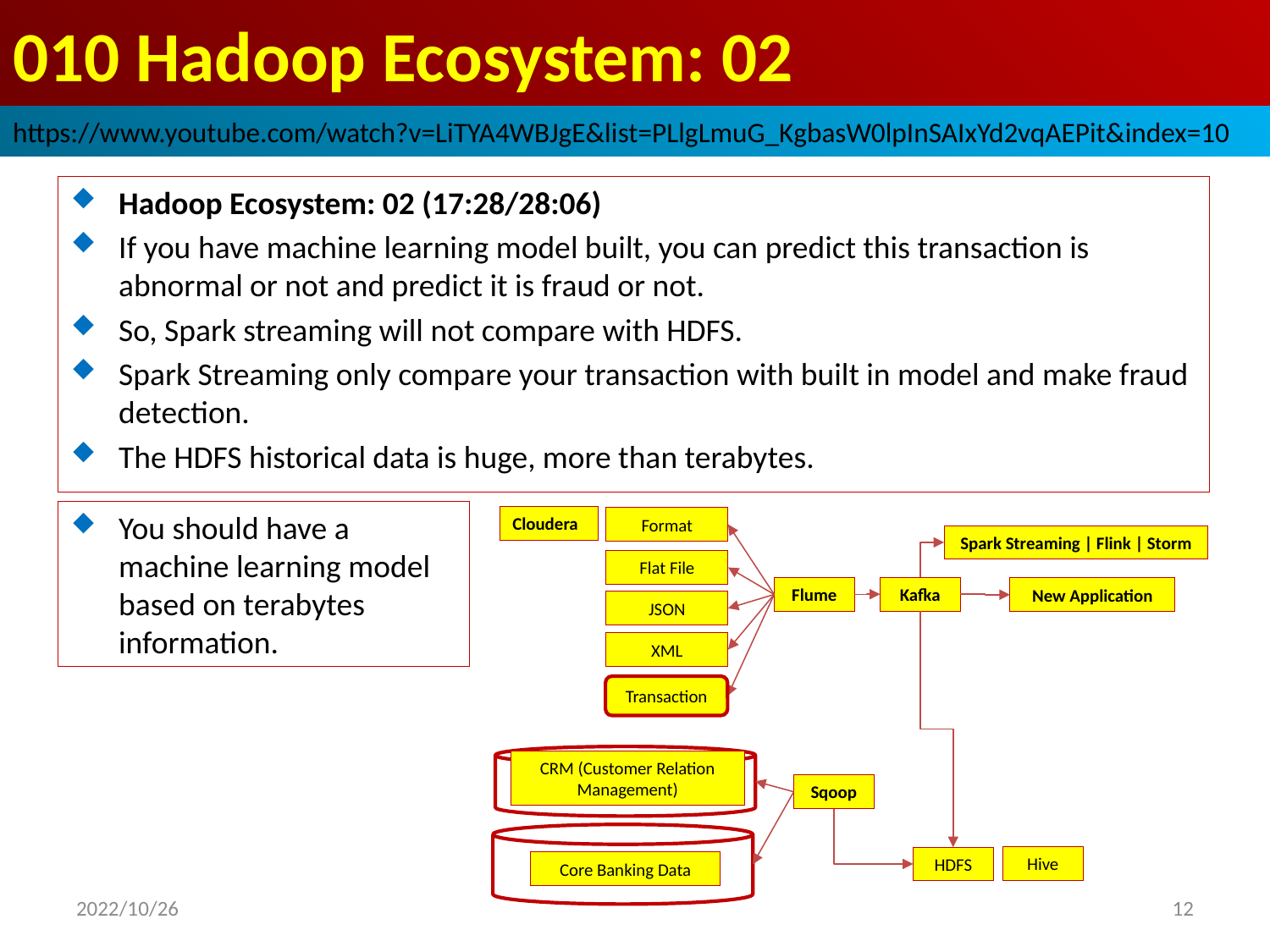

# 010 Hadoop Ecosystem: 02
https://www.youtube.com/watch?v=LiTYA4WBJgE&list=PLlgLmuG_KgbasW0lpInSAIxYd2vqAEPit&index=10
Hadoop Ecosystem: 02 (17:28/28:06)
If you have machine learning model built, you can predict this transaction is abnormal or not and predict it is fraud or not.
So, Spark streaming will not compare with HDFS.
Spark Streaming only compare your transaction with built in model and make fraud detection.
The HDFS historical data is huge, more than terabytes.
You should have a machine learning model based on terabytes information.
Cloudera
Format
Spark Streaming | Flink | Storm
Flat File
Kafka
Flume
New Application
JSON
XML
Transaction

CRM (Customer Relation Management)
Sqoop

Hive
HDFS
Core Banking Data
2022/10/26
12